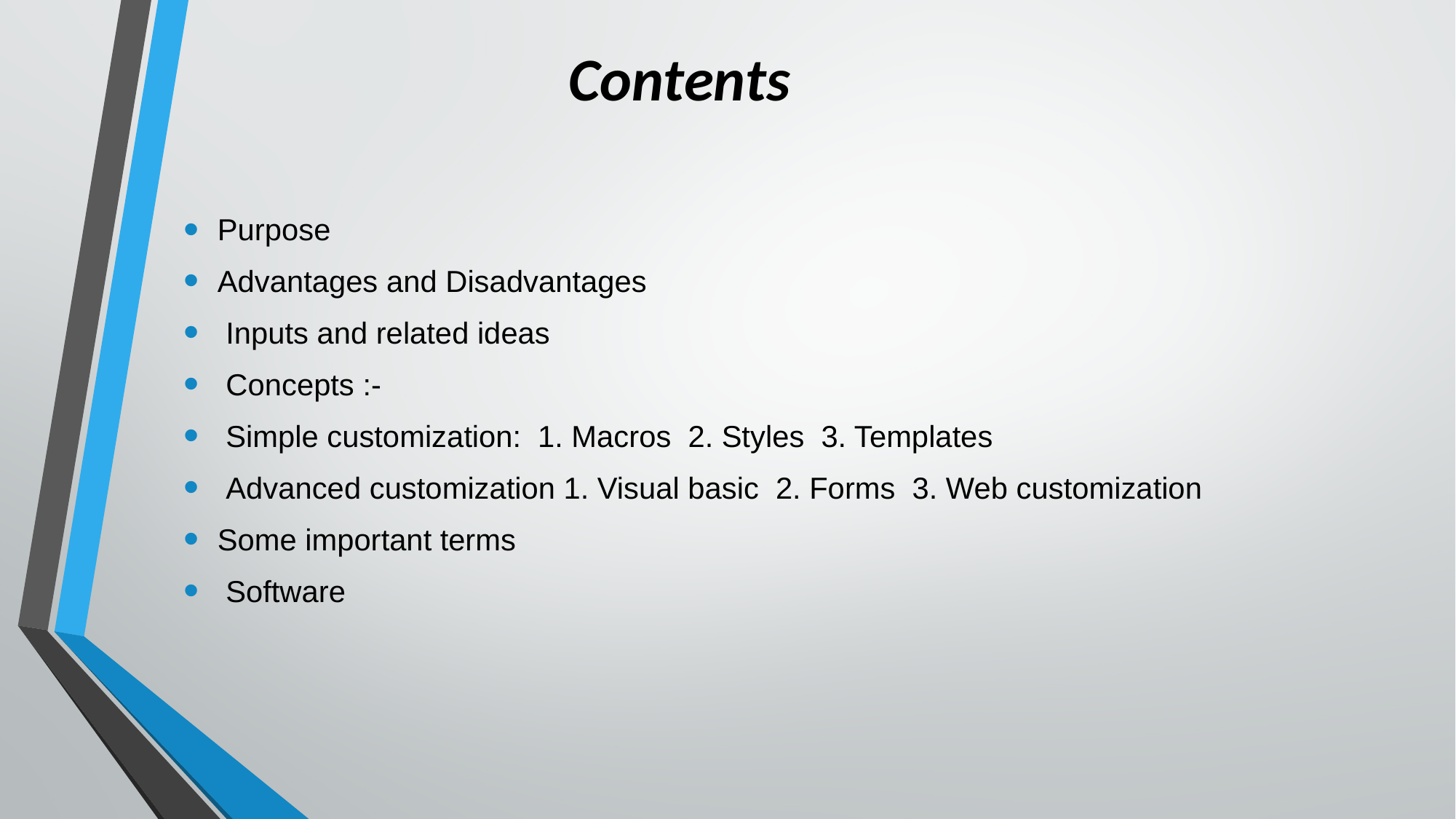

# Contents
Purpose
Advantages and Disadvantages
 Inputs and related ideas
 Concepts :-
 Simple customization:  1. Macros  2. Styles  3. Templates
 Advanced customization 1. Visual basic  2. Forms  3. Web customization
Some important terms
 Software